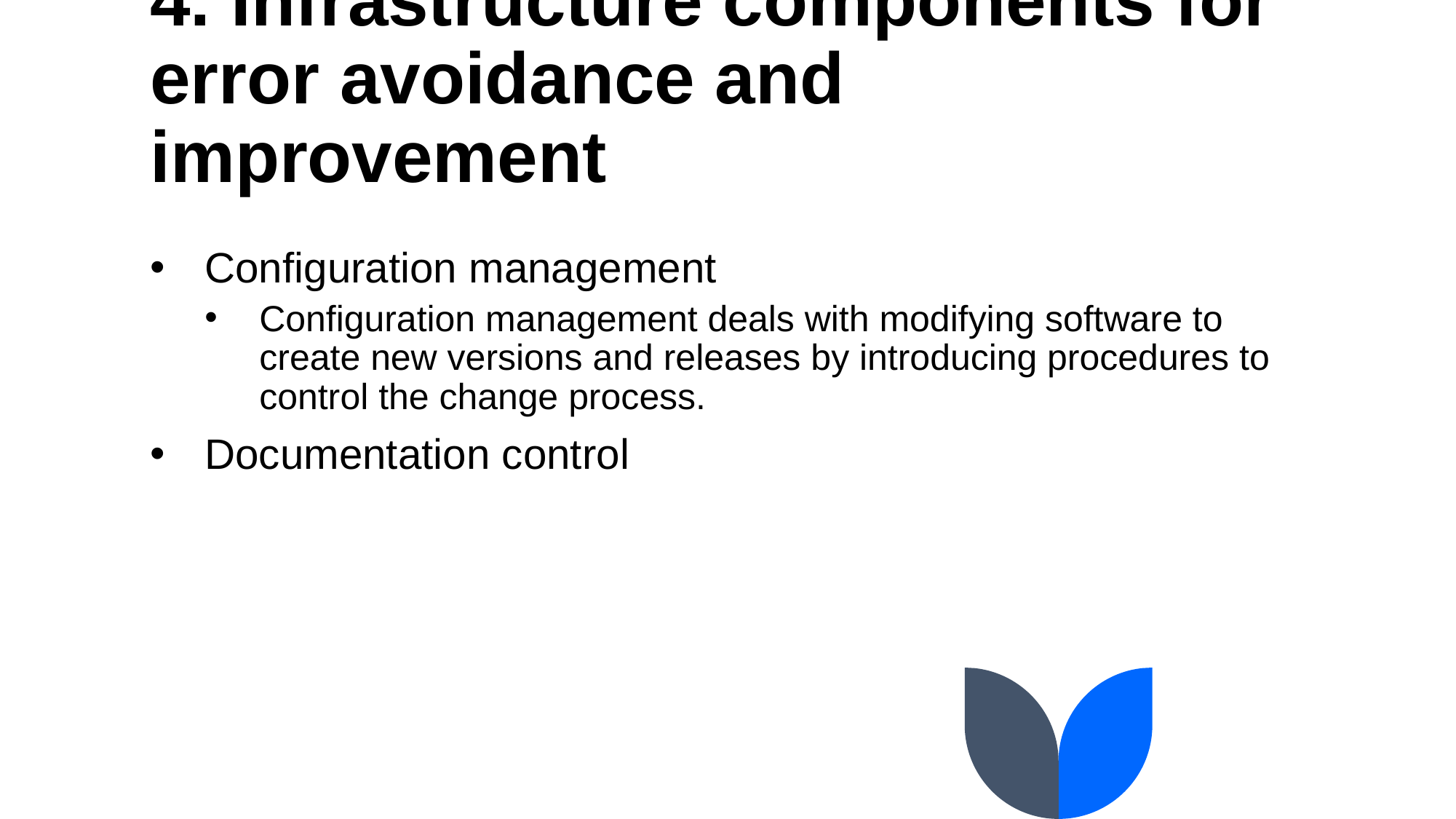

# 4. Infrastructure components for error avoidance and improvement
Configuration management
Configuration management deals with modifying software to create new versions and releases by introducing procedures to control the change process.
Documentation control